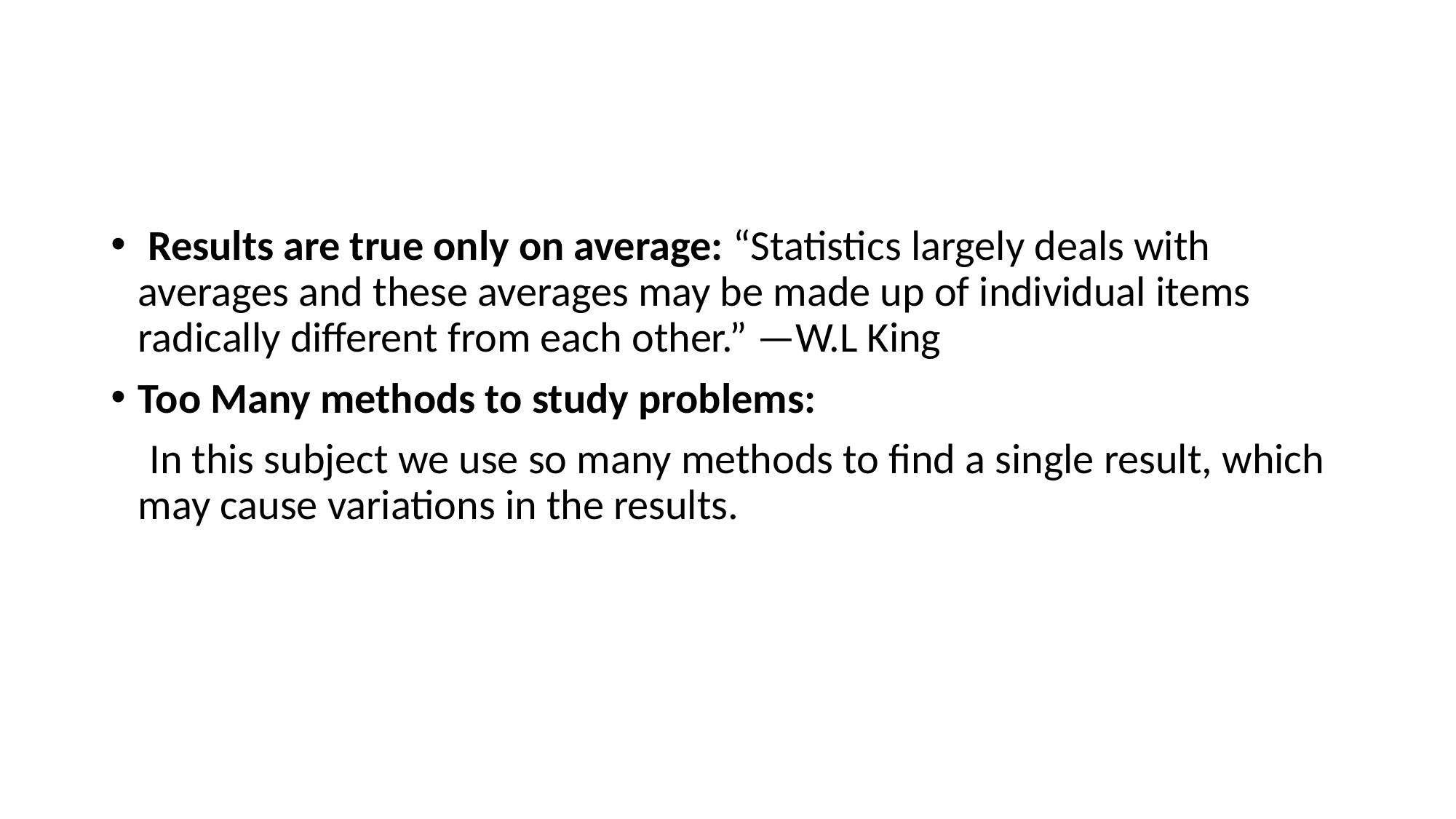

#
 Results are true only on average: “Statistics largely deals with averages and these averages may be made up of individual items radically different from each other.” —W.L King
Too Many methods to study problems:
    In this subject we use so many methods to find a single result, which may cause variations in the results.